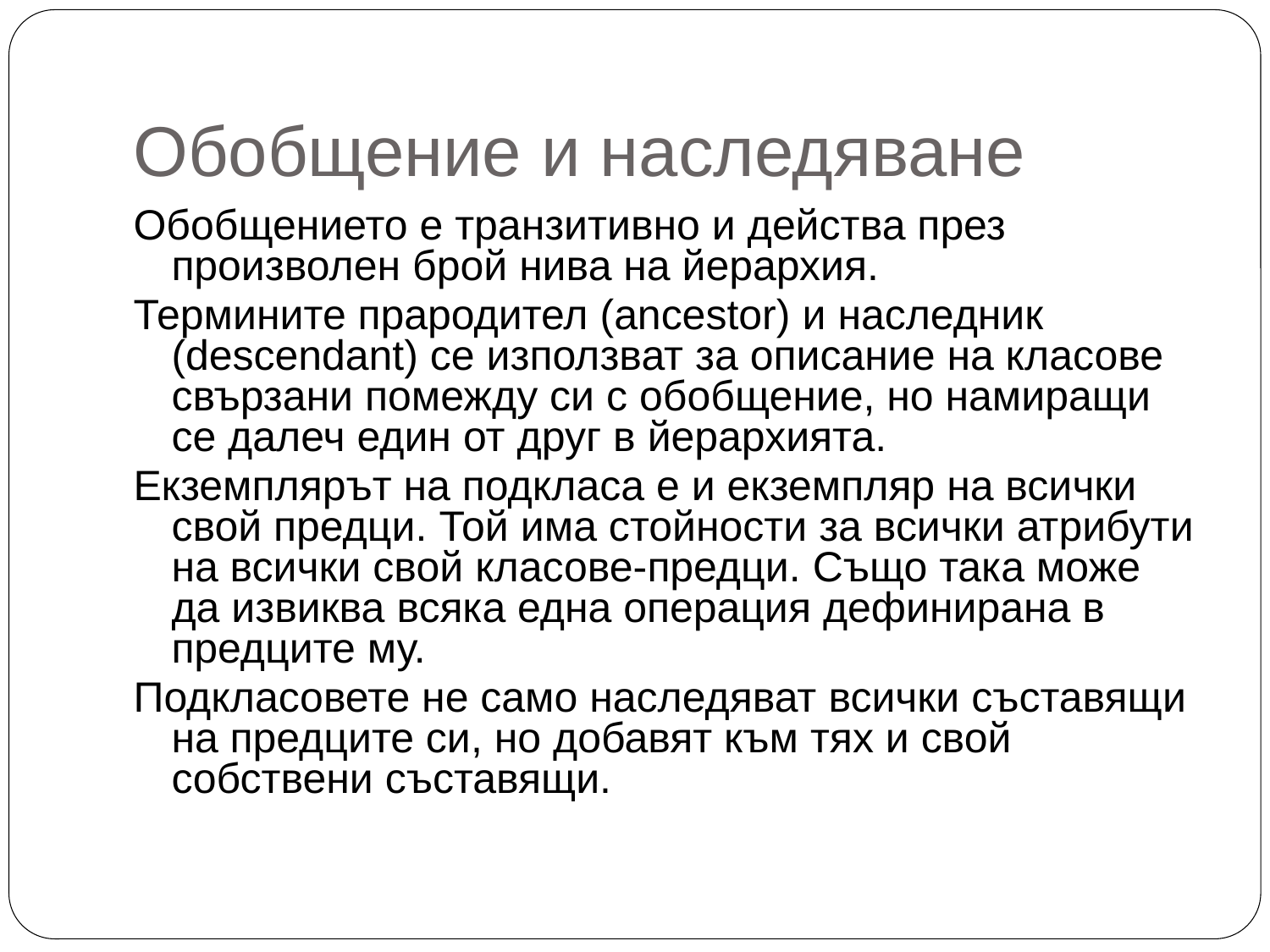

# Обобщение и наследяване
Обобщението е транзитивно и действа през произволен брой нива на йерархия.
Термините прародител (ancestor) и наследник (descendant) се използват за описание на класове свързани помежду си с обобщение, но намиращи се далеч един от друг в йерархията.
Екземплярът на подкласа е и екземпляр на всички свой предци. Той има стойности за всички атрибути на всички свой класове-предци. Също така може да извиква всяка една операция дефинирана в предците му.
Подкласовете не само наследяват всички съставящи на предците си, но добавят към тях и свой собствени съставящи.